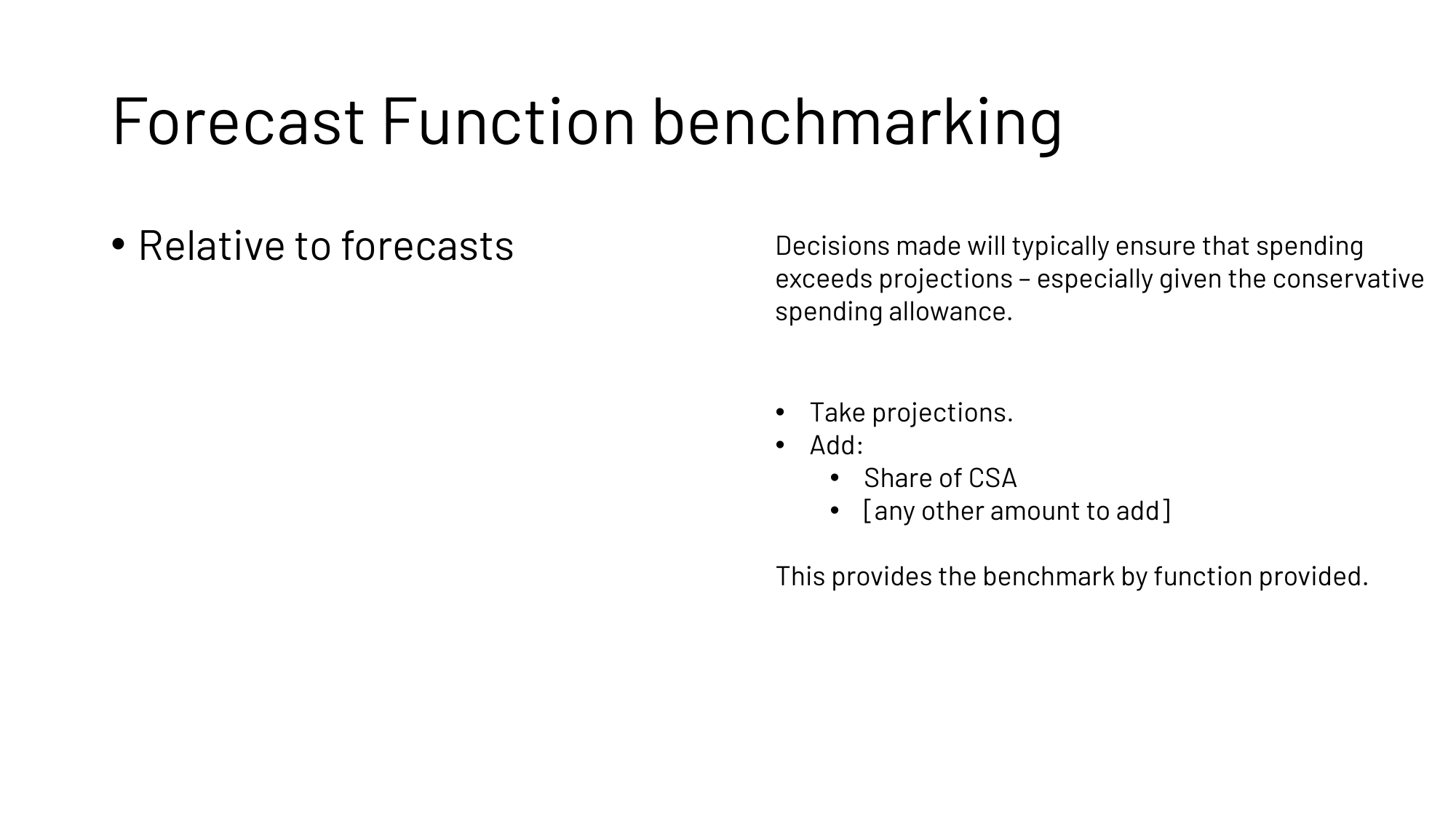

# Forecast Function benchmarking
Relative to forecasts
Decisions made will typically ensure that spending
exceeds projections – especially given the conservative
spending allowance.
Take projections.
Add:
Share of CSA
[any other amount to add]

This provides the benchmark by function provided.